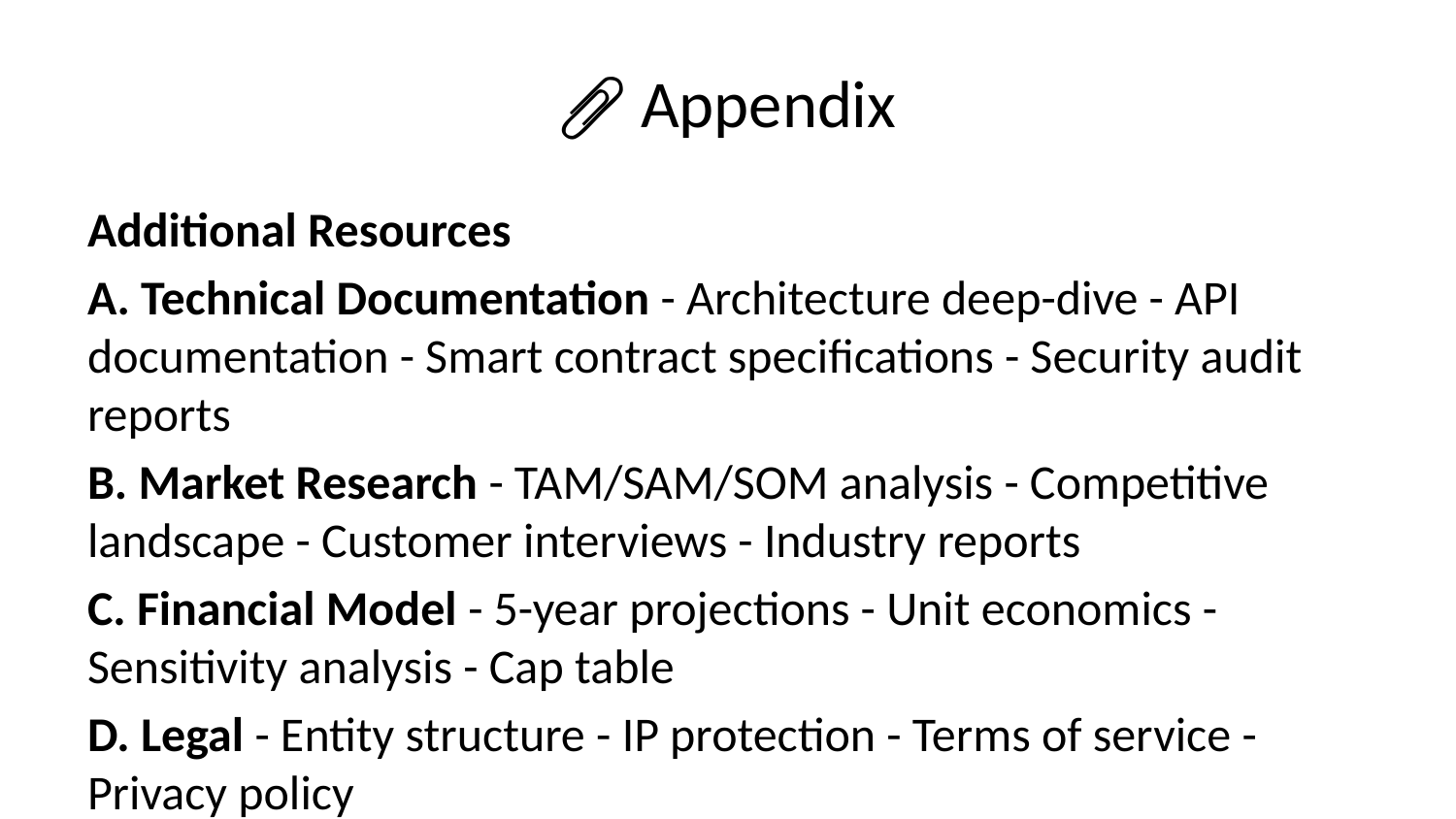

# 📎 Appendix
Additional Resources
A. Technical Documentation - Architecture deep-dive - API documentation - Smart contract specifications - Security audit reports
B. Market Research - TAM/SAM/SOM analysis - Competitive landscape - Customer interviews - Industry reports
C. Financial Model - 5-year projections - Unit economics - Sensitivity analysis - Cap table
D. Legal - Entity structure - IP protection - Terms of service - Privacy policy
E. Demo Assets - Video walkthrough - Screenshots - Sample datasets - Customer testimonials